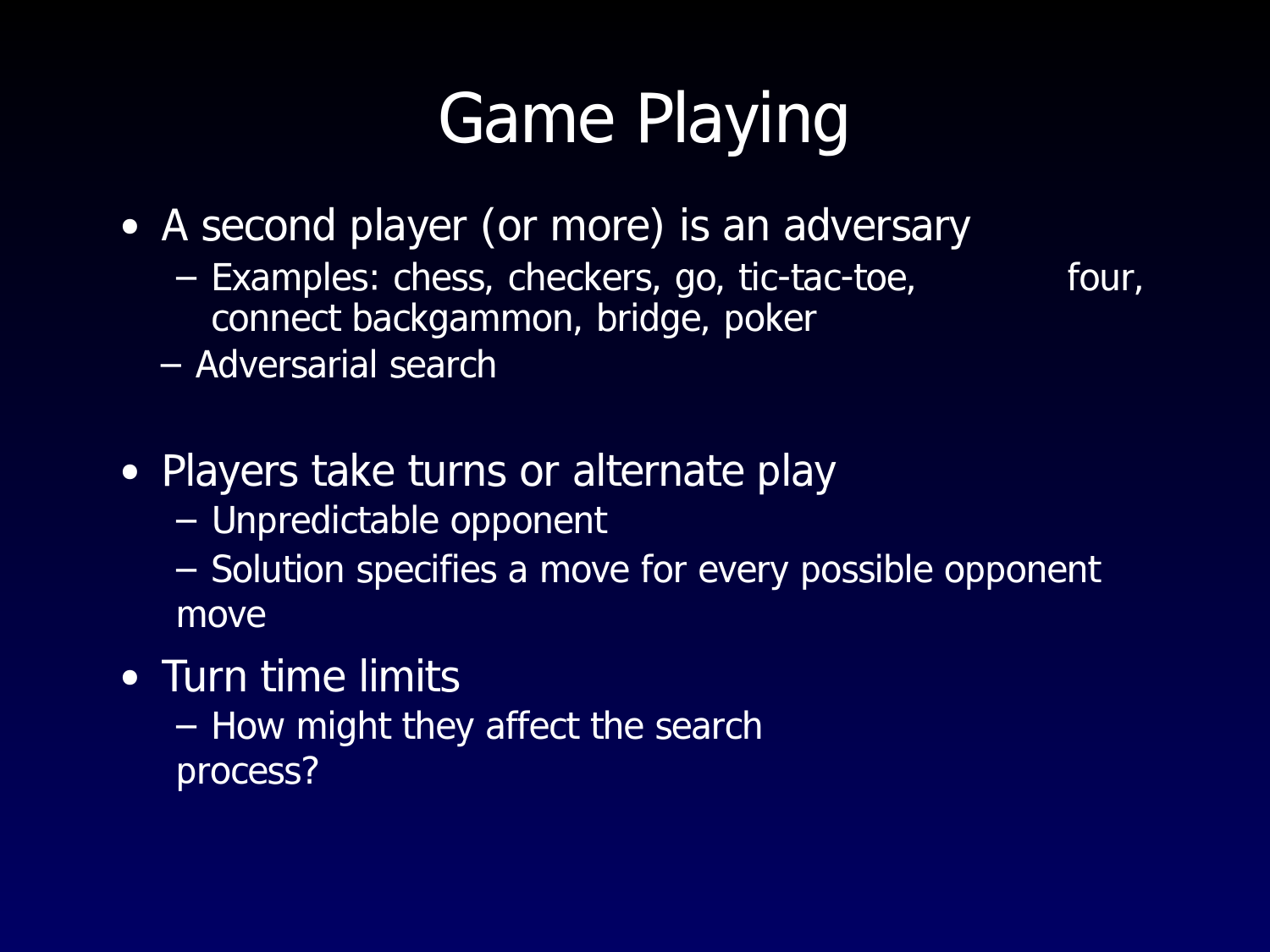

Game
Playing
•
A second player (or more) is an adversary
– Examples: chess, checkers, go, tic-tac-toe, connect backgammon, bridge, poker
– Adversarial search
four,
•
Players take turns or alternate play
– Unpredictable opponent
– Solution specifies a move for every possible opponent move
•
Turn time limits
– How might they affect the search process?